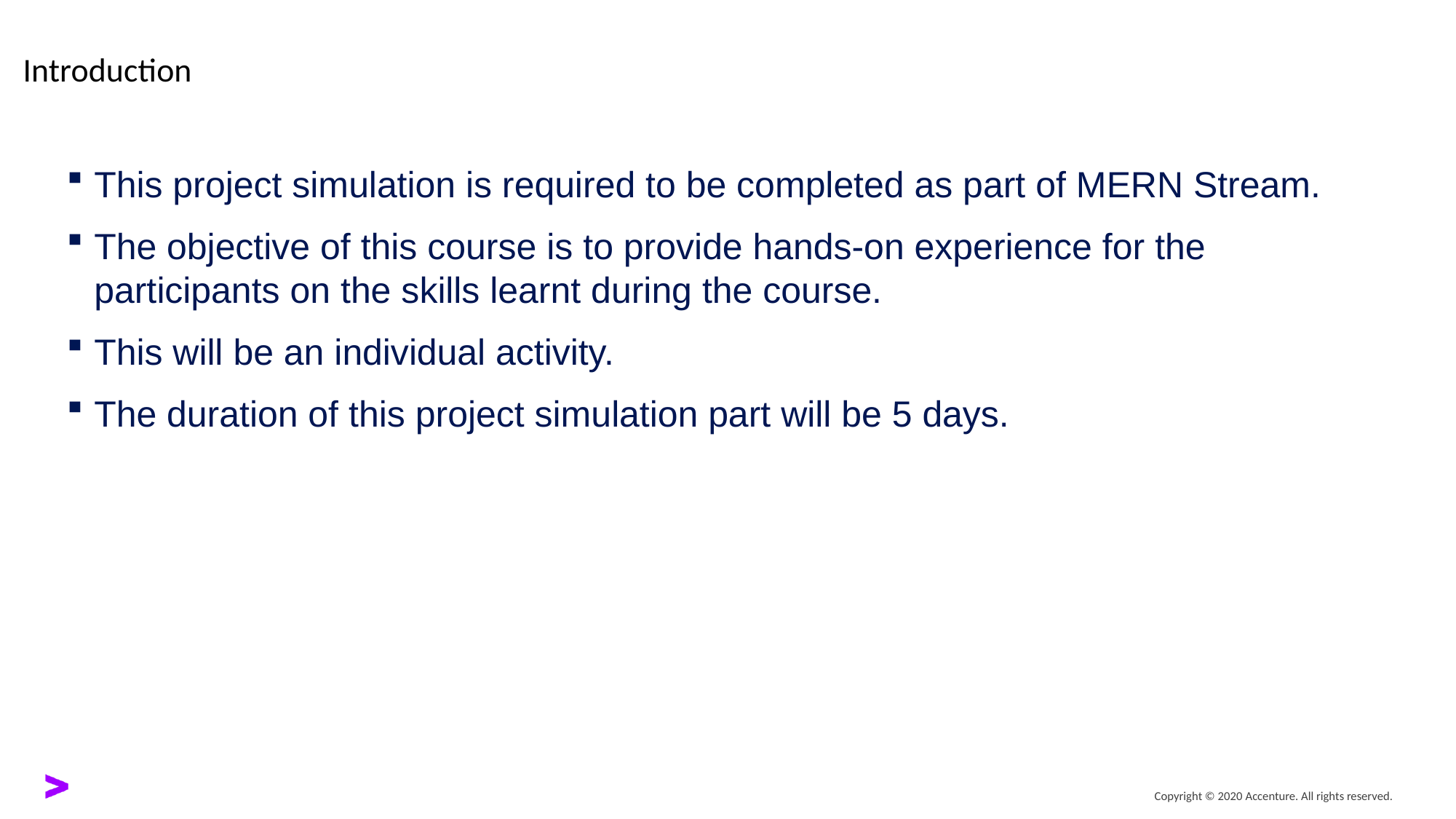

# Introduction
This project simulation is required to be completed as part of MERN Stream.
The objective of this course is to provide hands-on experience for the participants on the skills learnt during the course.
This will be an individual activity.
The duration of this project simulation part will be 5 days.